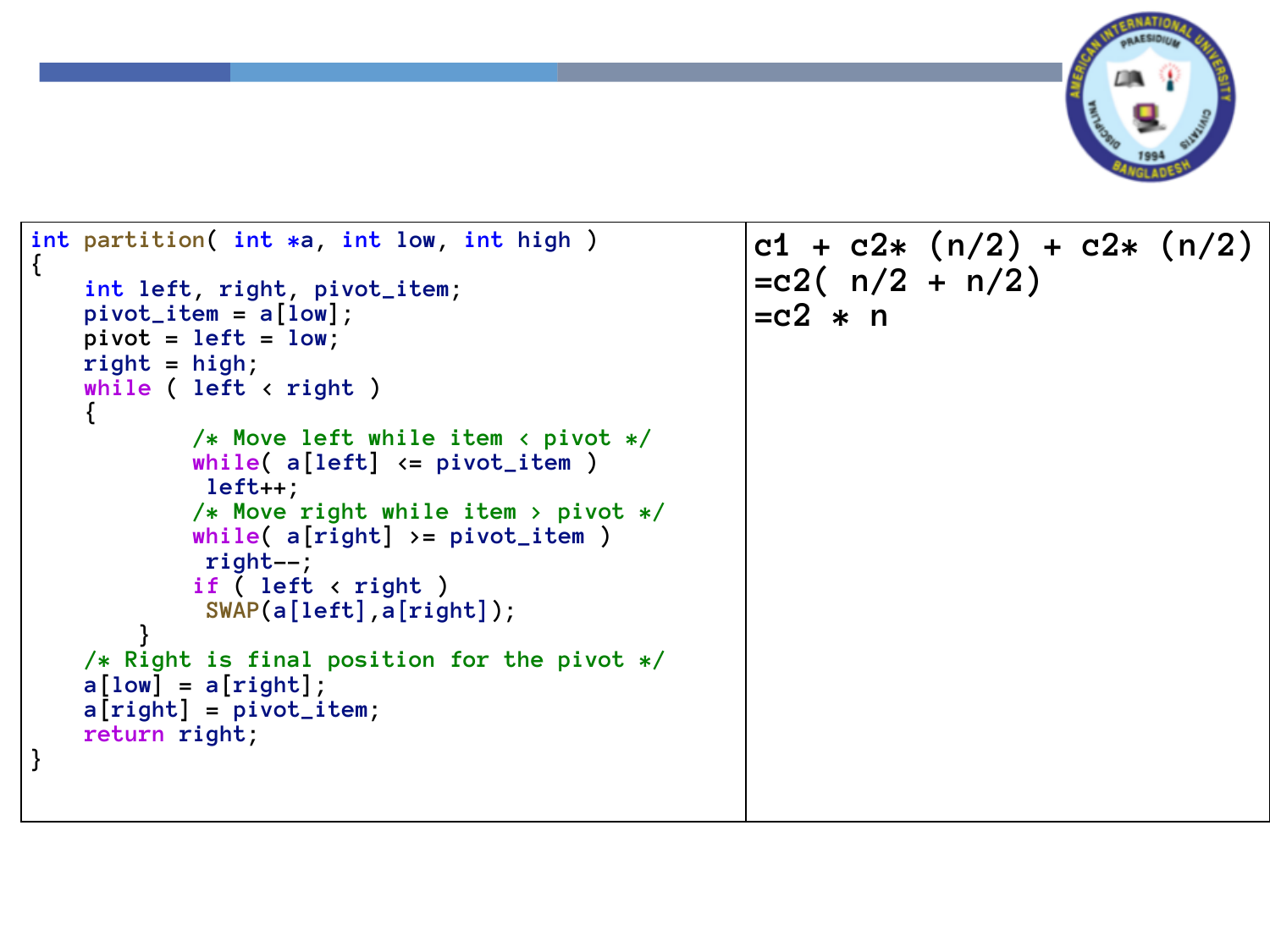

| int partition( int \*a, int low, int high ) {     int left, right, pivot\_item;     pivot\_item = a[low];     pivot = left = low;         right = high;     while ( left < right )     {             /\* Move left while item < pivot \*/             while( a[left] <= pivot\_item )              left++;             /\* Move right while item > pivot \*/             while( a[right] >= pivot\_item )              right--;             if ( left < right )             SWAP(a[left],a[right]);         }     /\* Right is final position for the pivot \*/     a[low] = a[right];     a[right] = pivot\_item;     return right; } | c1 + c2\* (n/2) + c2\* (n/2) =c2( n/2 + n/2) =c2 \* n |
| --- | --- |